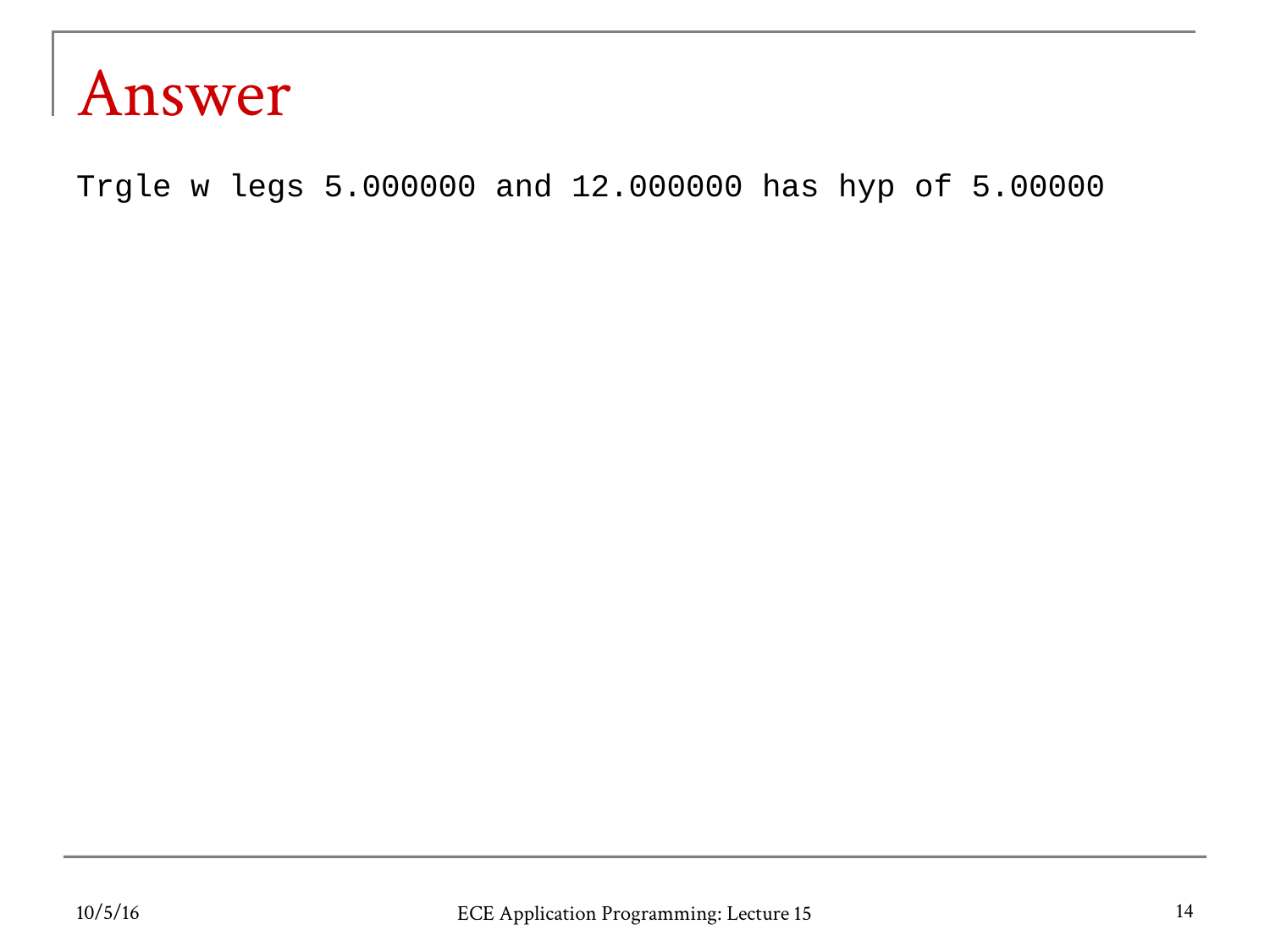

# Answer
Trgle w legs 5.000000 and 12.000000 has hyp of 5.00000
10/5/16
14
ECE Application Programming: Lecture 15